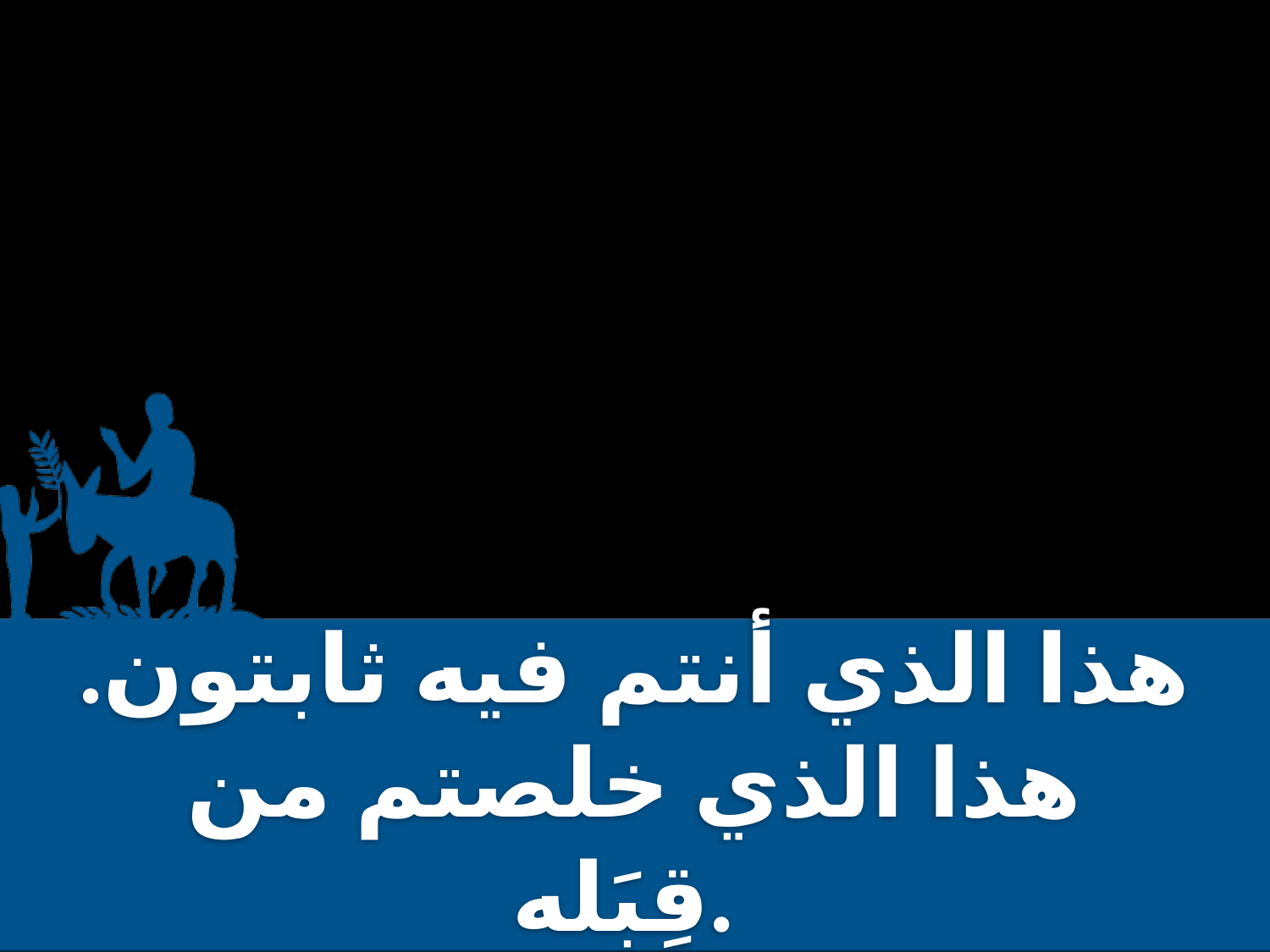

هذا الذي أنتم فيه ثابتون. هذا الذي خلصتم من قِبَله.